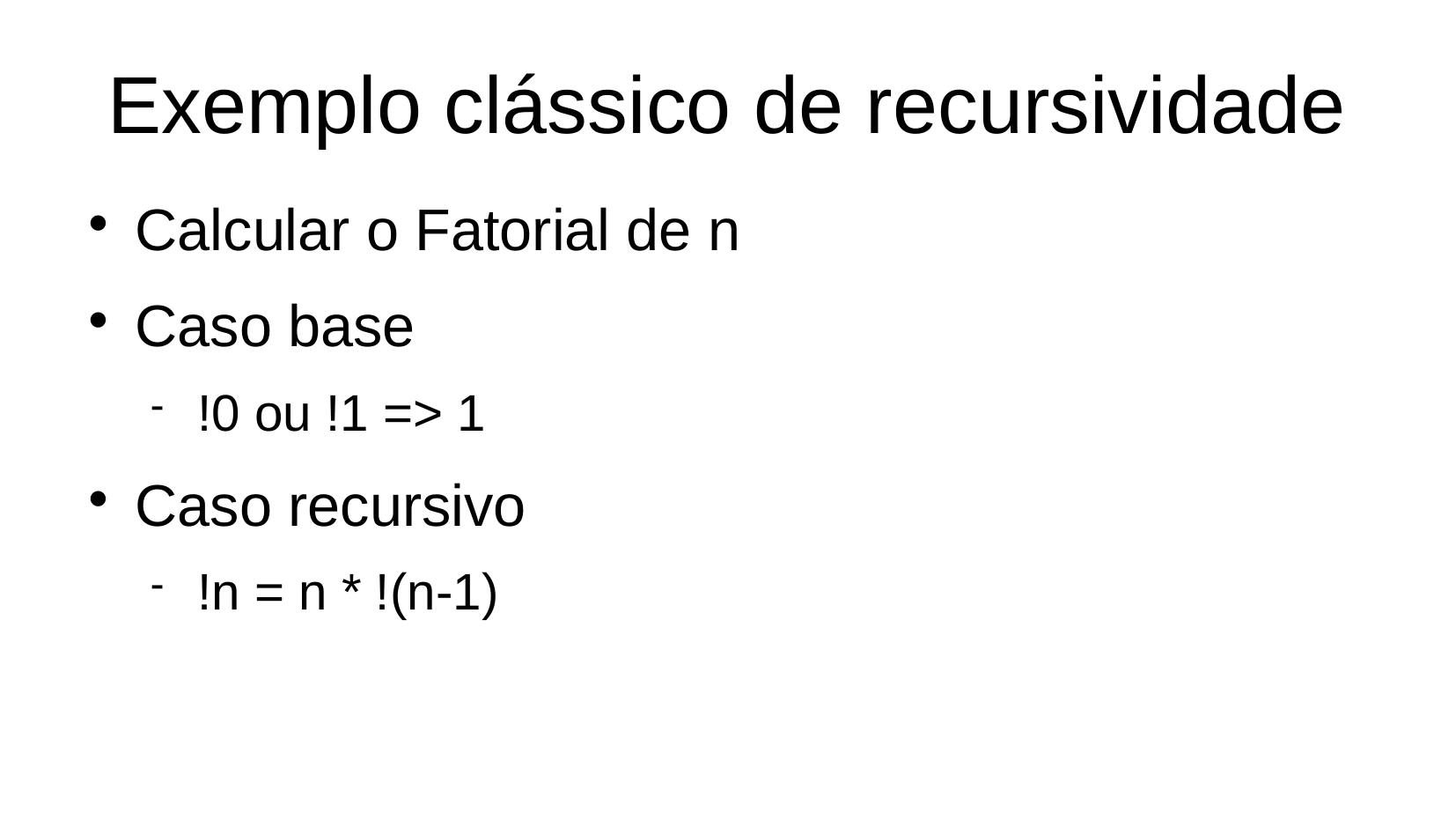

# Exemplo clássico de recursividade
Calcular o Fatorial de n
Caso base
!0 ou !1 => 1
Caso recursivo
!n = n * !(n-1)